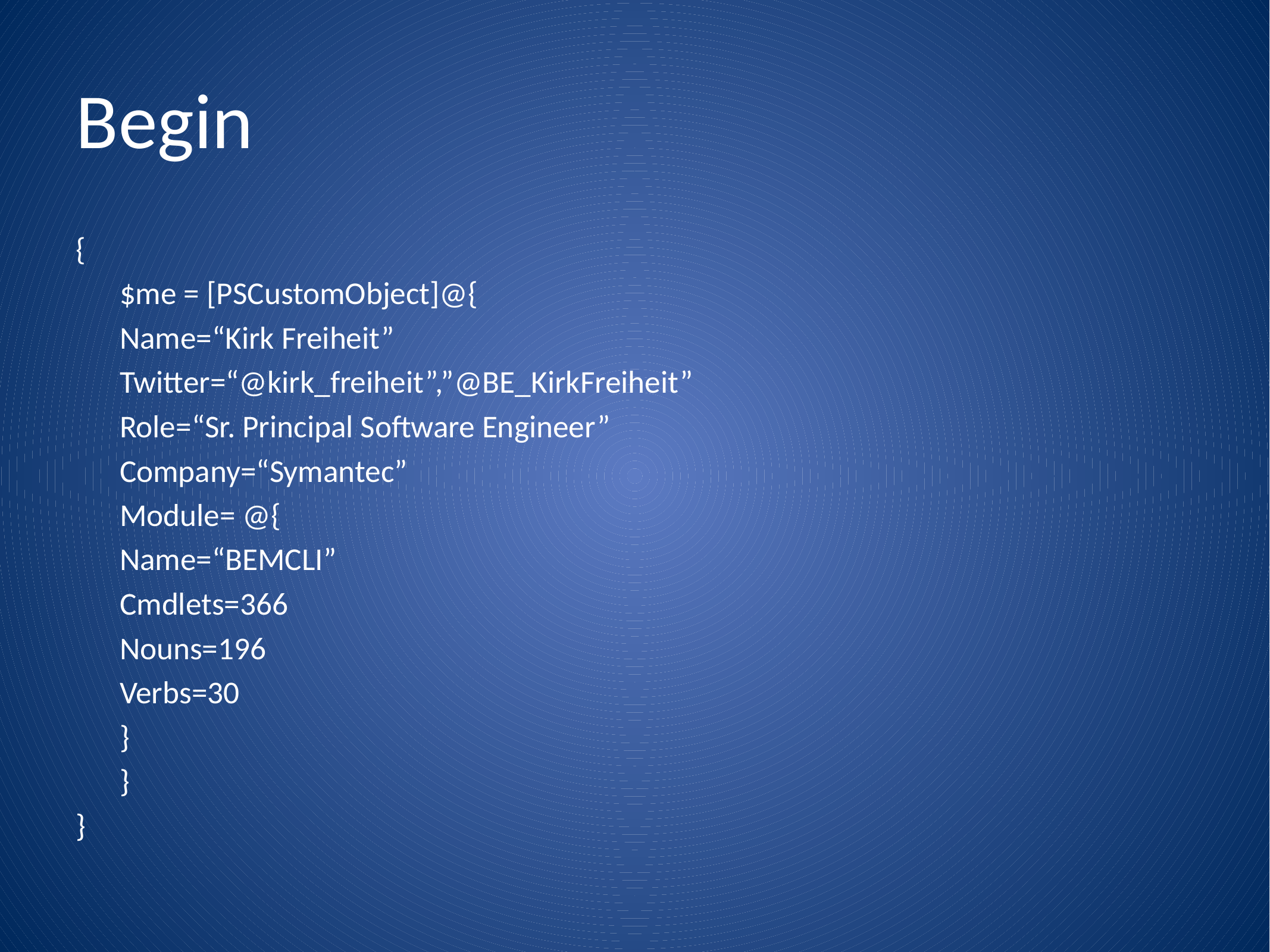

# Begin
{
	$me = [PSCustomObject]@{
		Name=“Kirk Freiheit”
		Twitter=“@kirk_freiheit”,”@BE_KirkFreiheit”
		Role=“Sr. Principal Software Engineer”
		Company=“Symantec”
		Module= @{
			Name=“BEMCLI”
			Cmdlets=366
			Nouns=196
			Verbs=30
		}
	}
}